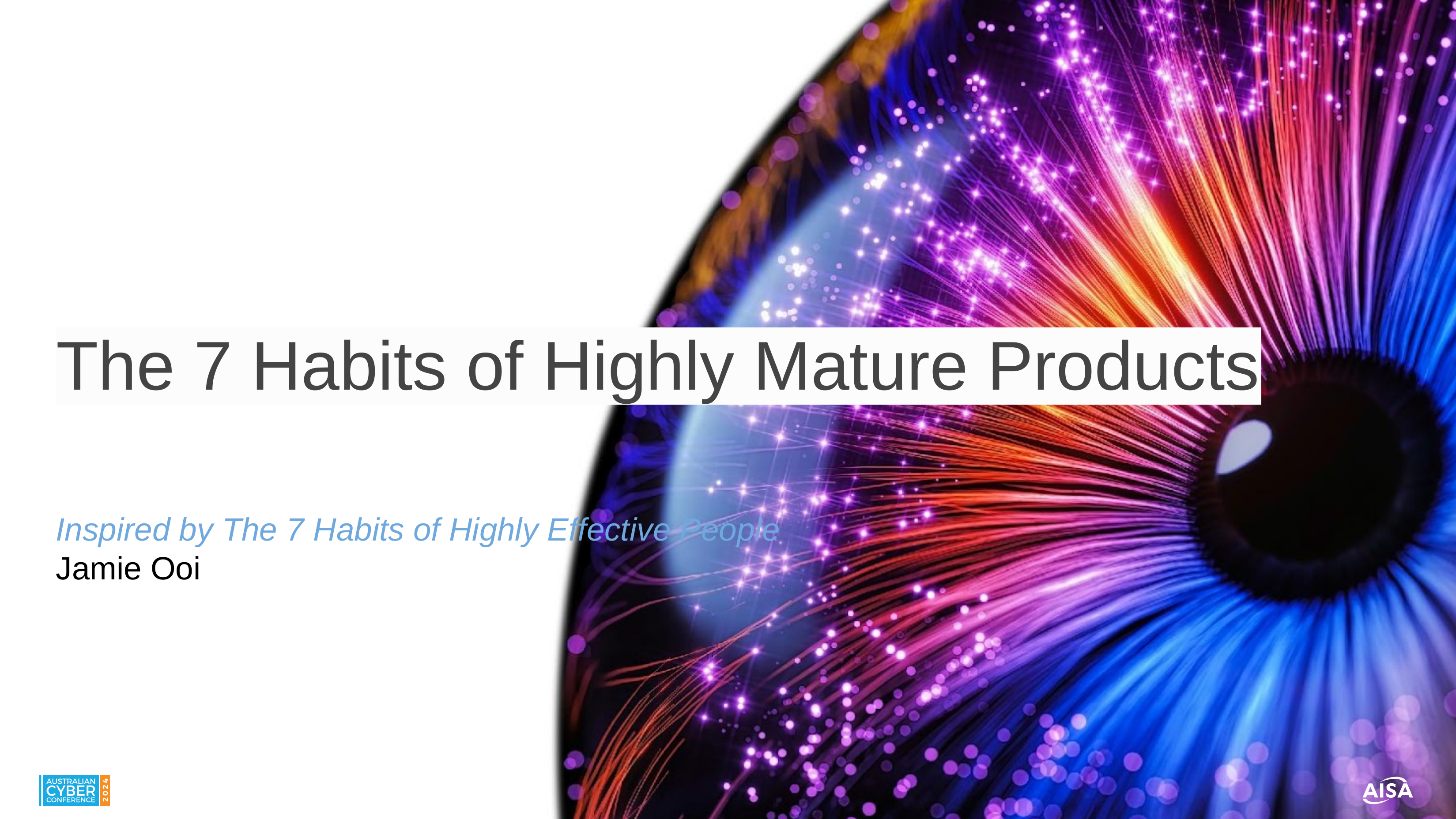

The 7 Habits of Highly Mature Products
Inspired by The 7 Habits of Highly Effective People
Jamie Ooi